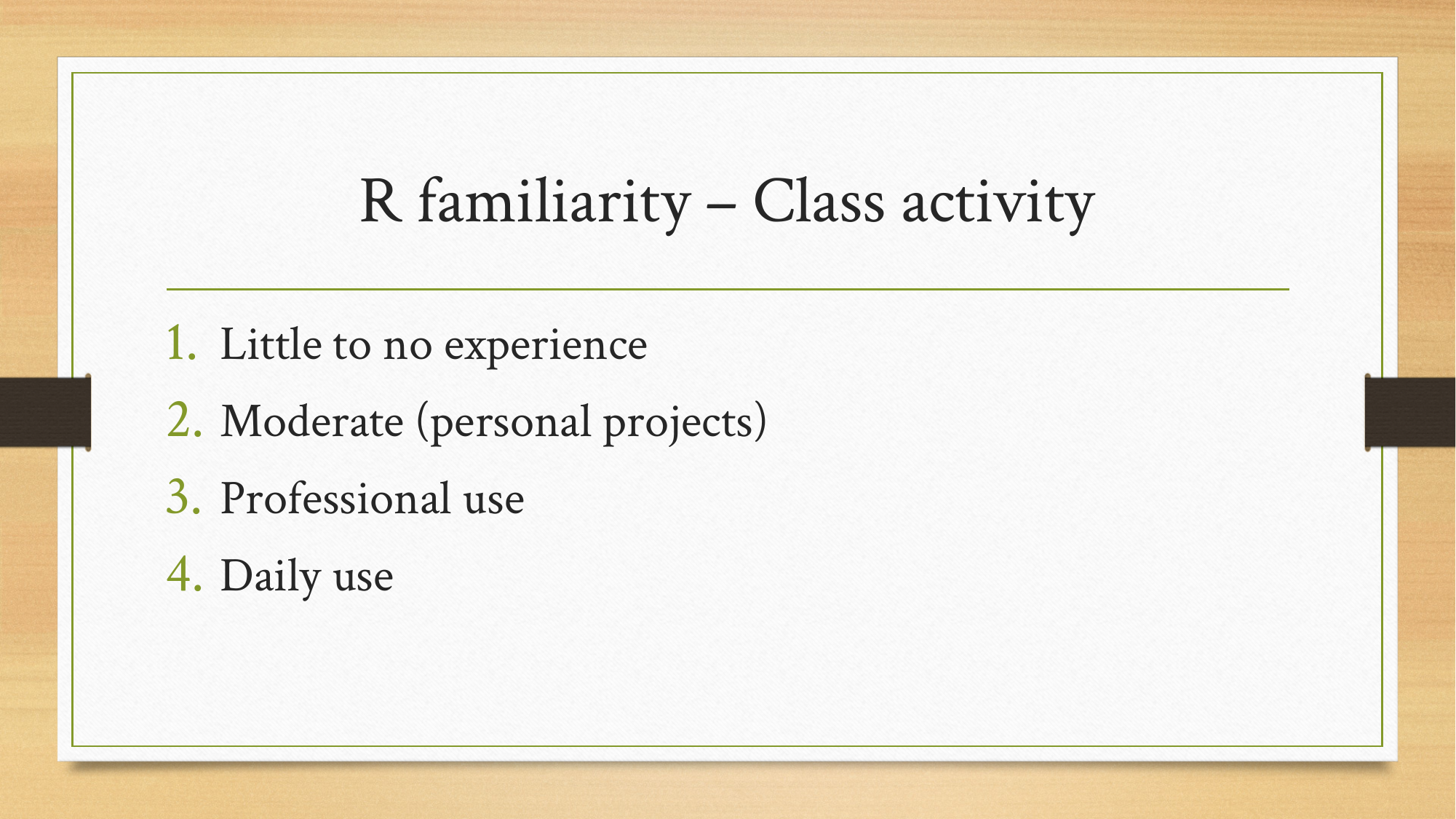

# R familiarity – Class activity
Little to no experience
Moderate (personal projects)
Professional use
Daily use